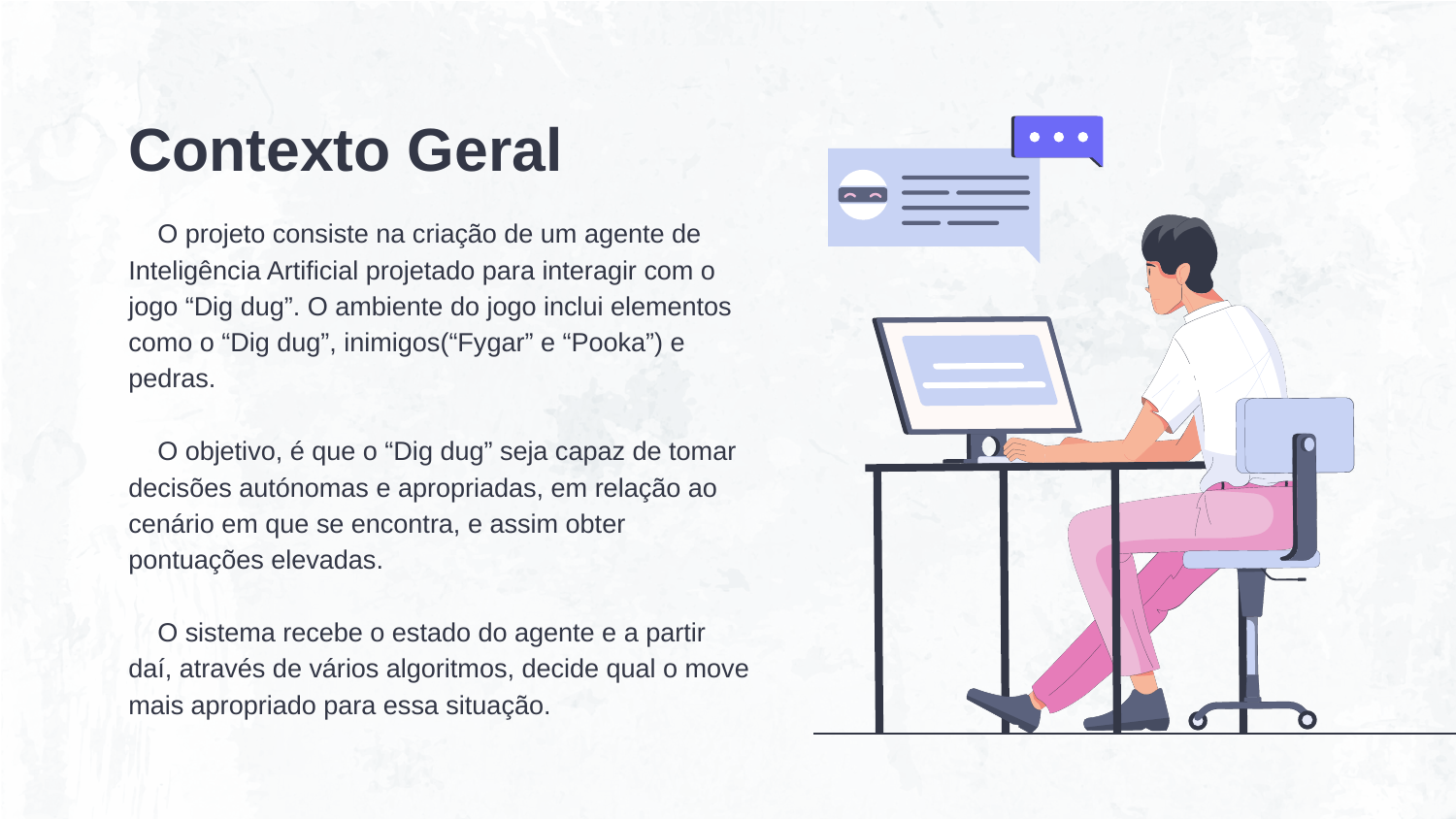

# Contexto Geral

    O projeto consiste na criação de um agente de Inteligência Artificial projetado para interagir com o jogo “Dig dug”. O ambiente do jogo inclui elementos como o “Dig dug”, inimigos(“Fygar” e “Pooka”) e pedras.

    O objetivo, é que o “Dig dug” seja capaz de tomar decisões autónomas e apropriadas, em relação ao cenário em que se encontra, e assim obter pontuações elevadas.

    O sistema recebe o estado do agente e a partir daí, através de vários algoritmos, decide qual o move mais apropriado para essa situação.​